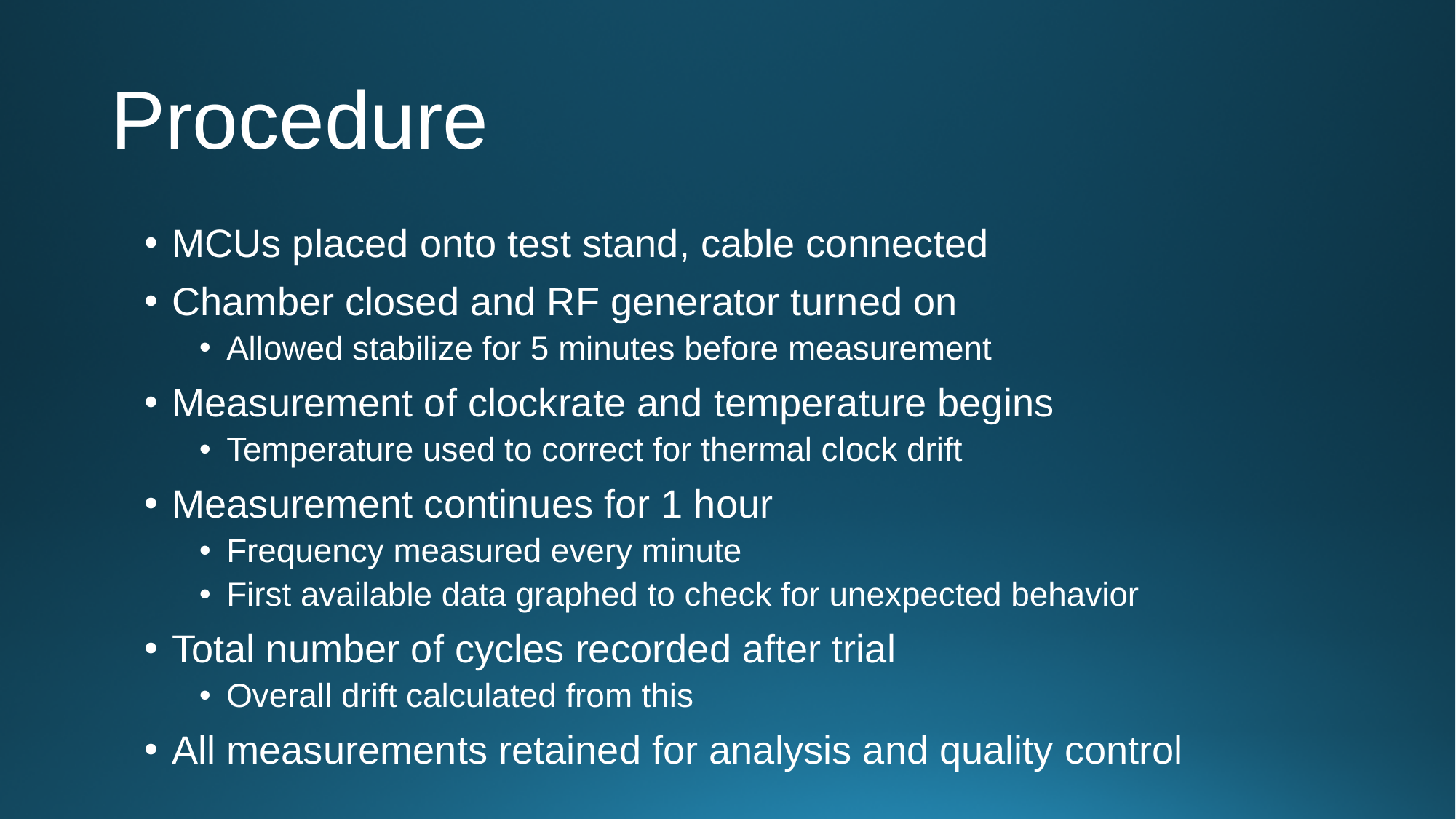

# Procedure
MCUs placed onto test stand, cable connected
Chamber closed and RF generator turned on
Allowed stabilize for 5 minutes before measurement
Measurement of clockrate and temperature begins
Temperature used to correct for thermal clock drift
Measurement continues for 1 hour
Frequency measured every minute
First available data graphed to check for unexpected behavior
Total number of cycles recorded after trial
Overall drift calculated from this
All measurements retained for analysis and quality control